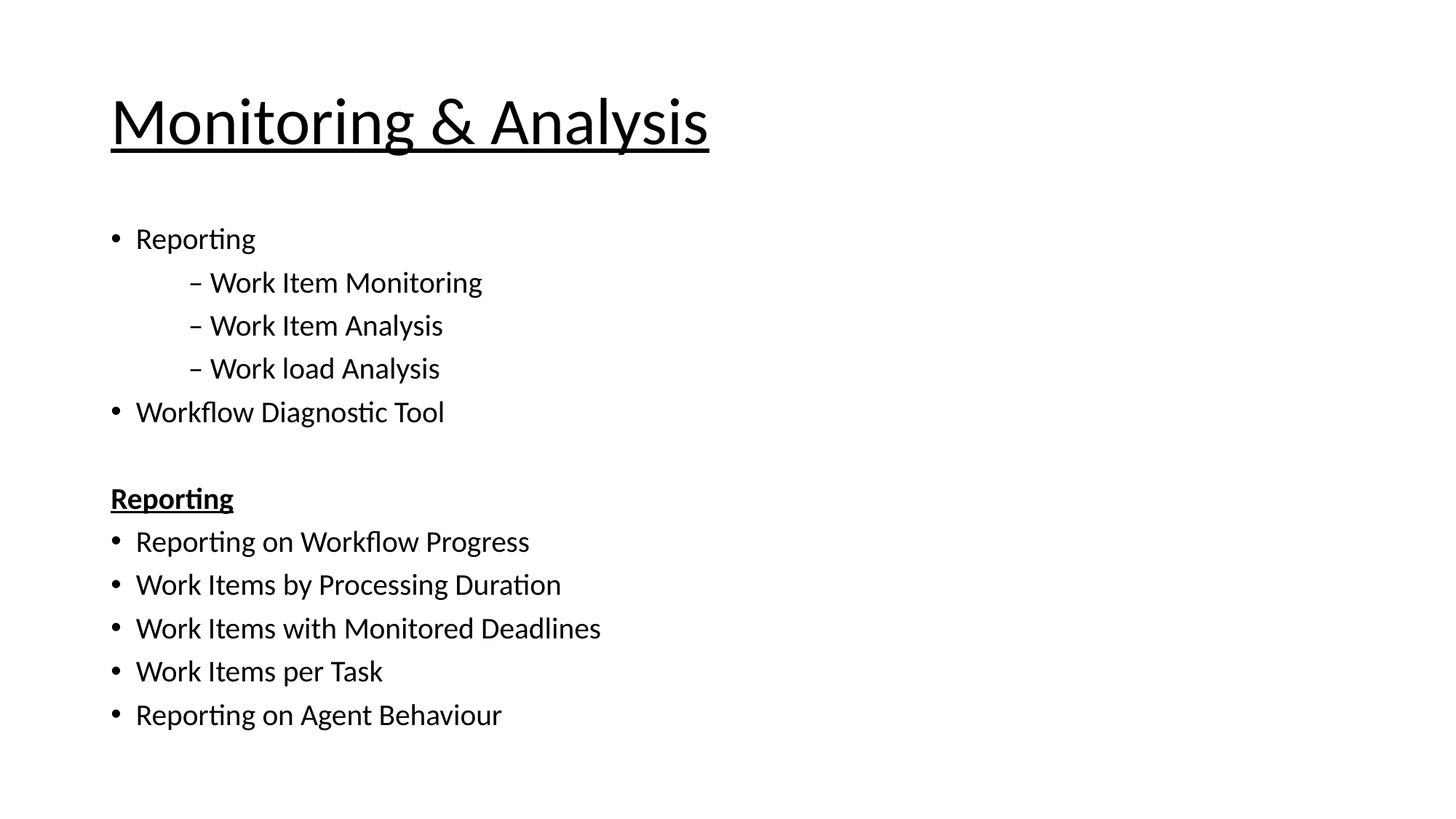

# Monitoring & Analysis
Reporting
	– Work Item Monitoring
	– Work Item Analysis
	– Work load Analysis
Workflow Diagnostic Tool

Reporting
Reporting on Workflow Progress
Work Items by Processing Duration
Work Items with Monitored Deadlines
Work Items per Task
Reporting on Agent Behaviour